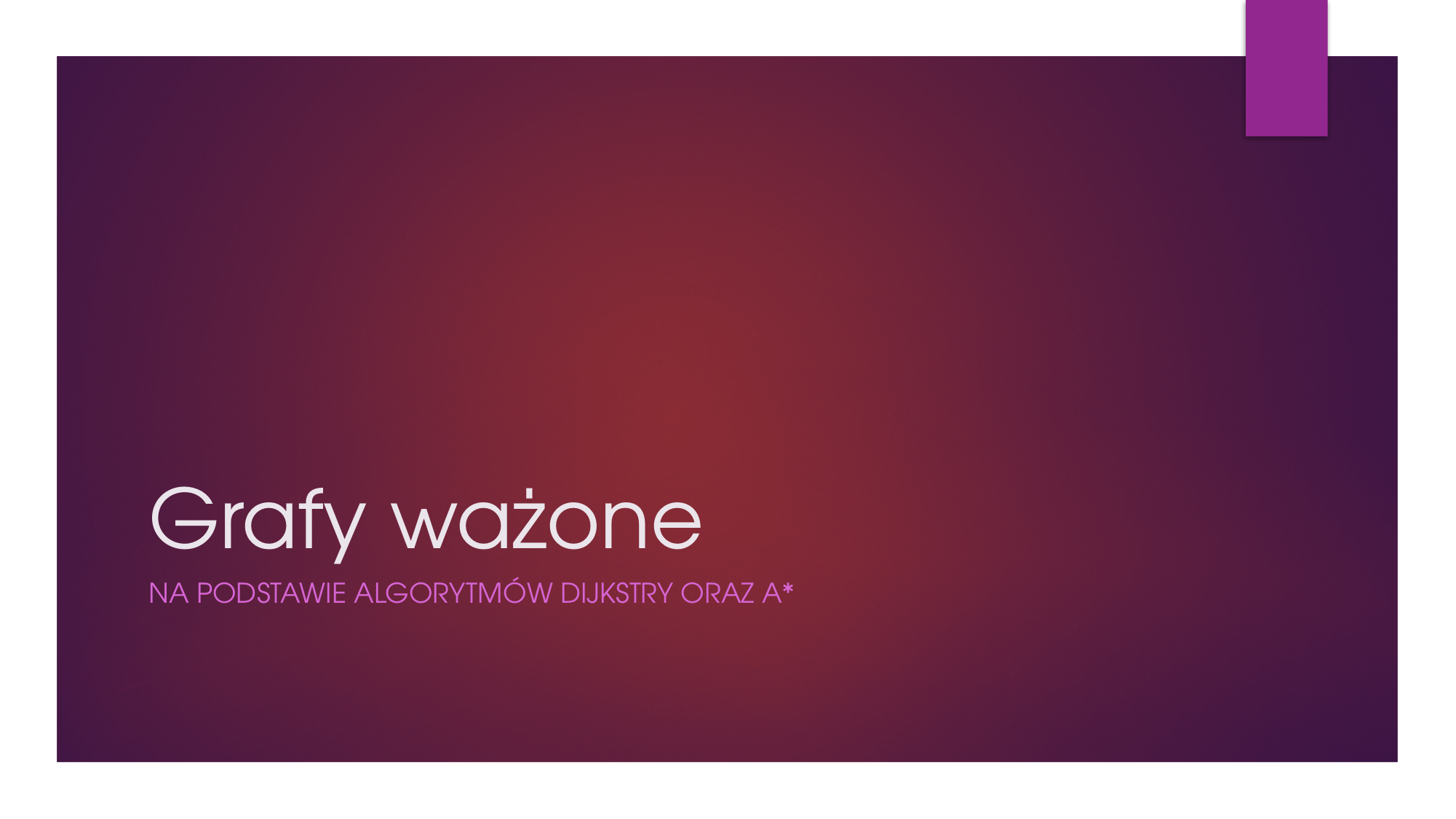

# Grafy ważone
Na podstawie algorytmów Dijkstry oraz A*